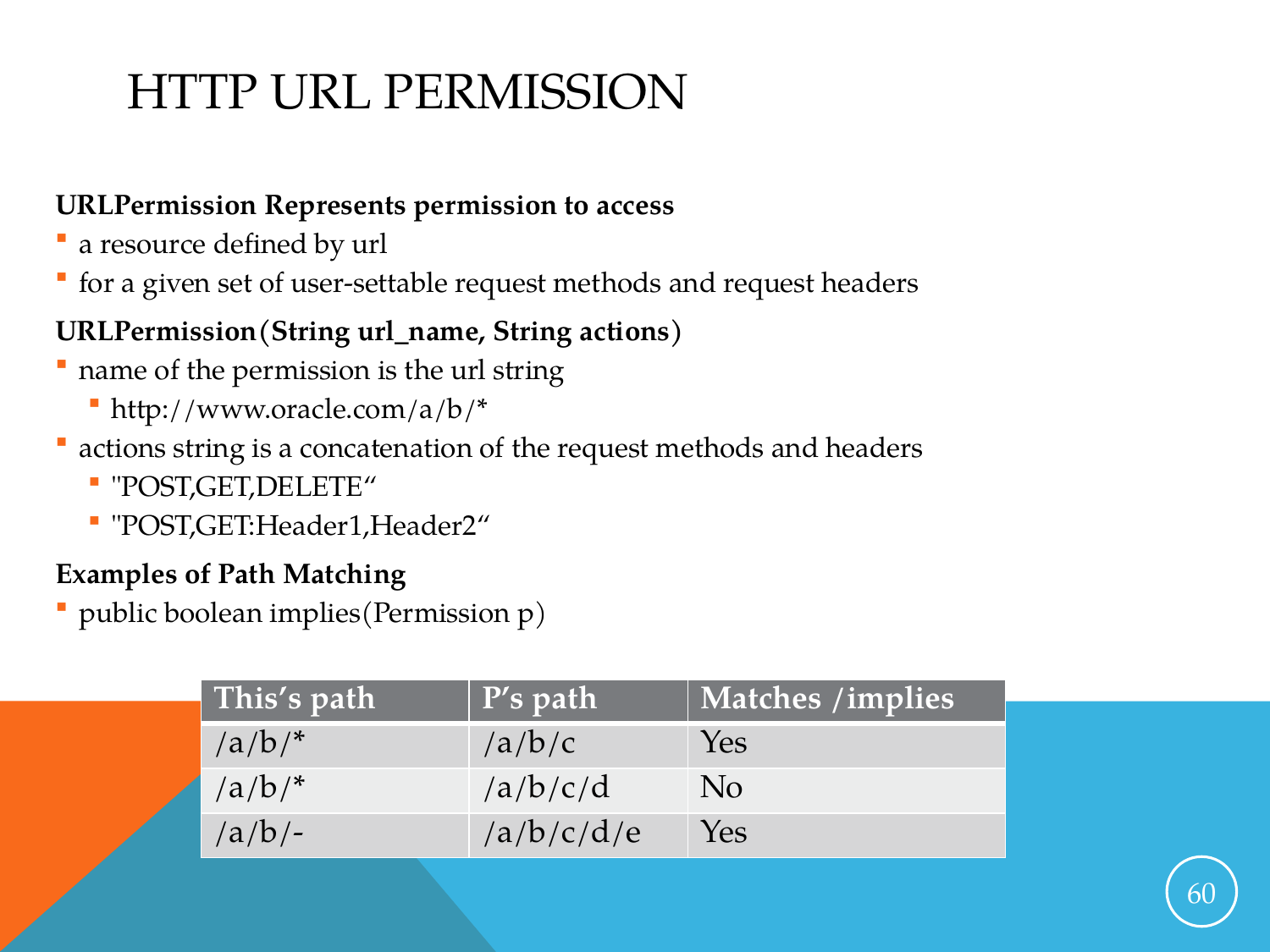

# HTTP URL Permission
URLPermission Represents permission to access
a resource defined by url
for a given set of user-settable request methods and request headers
URLPermission(String url_name, String actions)
name of the permission is the url string
http://www.oracle.com/a/b/*
actions string is a concatenation of the request methods and headers
"POST,GET,DELETE“
"POST,GET:Header1,Header2“
Examples of Path Matching
public boolean implies(Permission p)

| This’s path | P’s path | Matches /implies |
| --- | --- | --- |
| /a/b/\* | /a/b/c | Yes |
| /a/b/\* | /a/b/c/d | No |
| /a/b/- | /a/b/c/d/e | Yes |
60